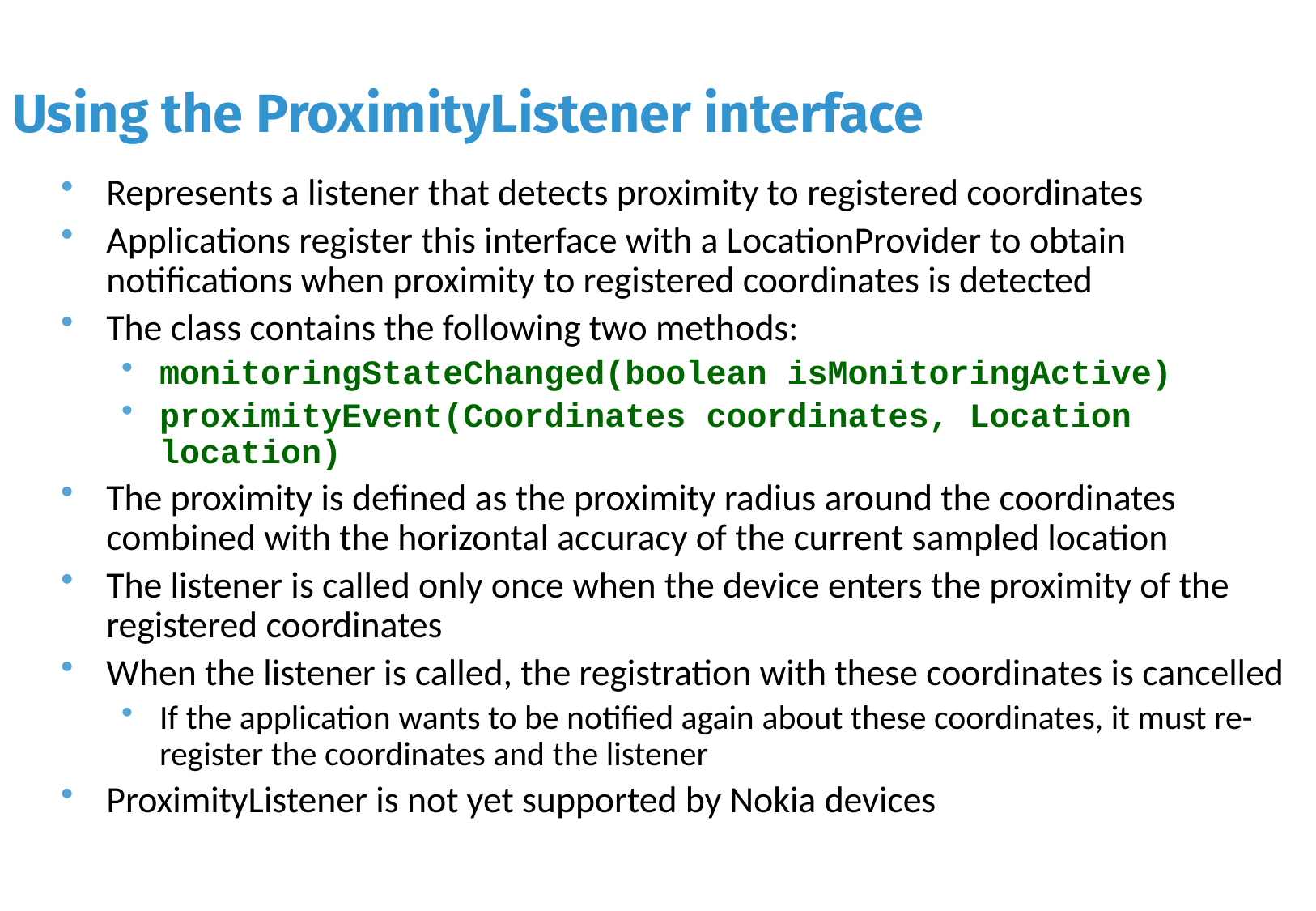

Using the ProximityListener interface
Represents a listener that detects proximity to registered coordinates
Applications register this interface with a LocationProvider to obtain notifications when proximity to registered coordinates is detected
The class contains the following two methods:
monitoringStateChanged(boolean isMonitoringActive)
proximityEvent(Coordinates coordinates, Location location)
The proximity is defined as the proximity radius around the coordinates combined with the horizontal accuracy of the current sampled location
The listener is called only once when the device enters the proximity of the registered coordinates
When the listener is called, the registration with these coordinates is cancelled
If the application wants to be notified again about these coordinates, it must re-register the coordinates and the listener
ProximityListener is not yet supported by Nokia devices